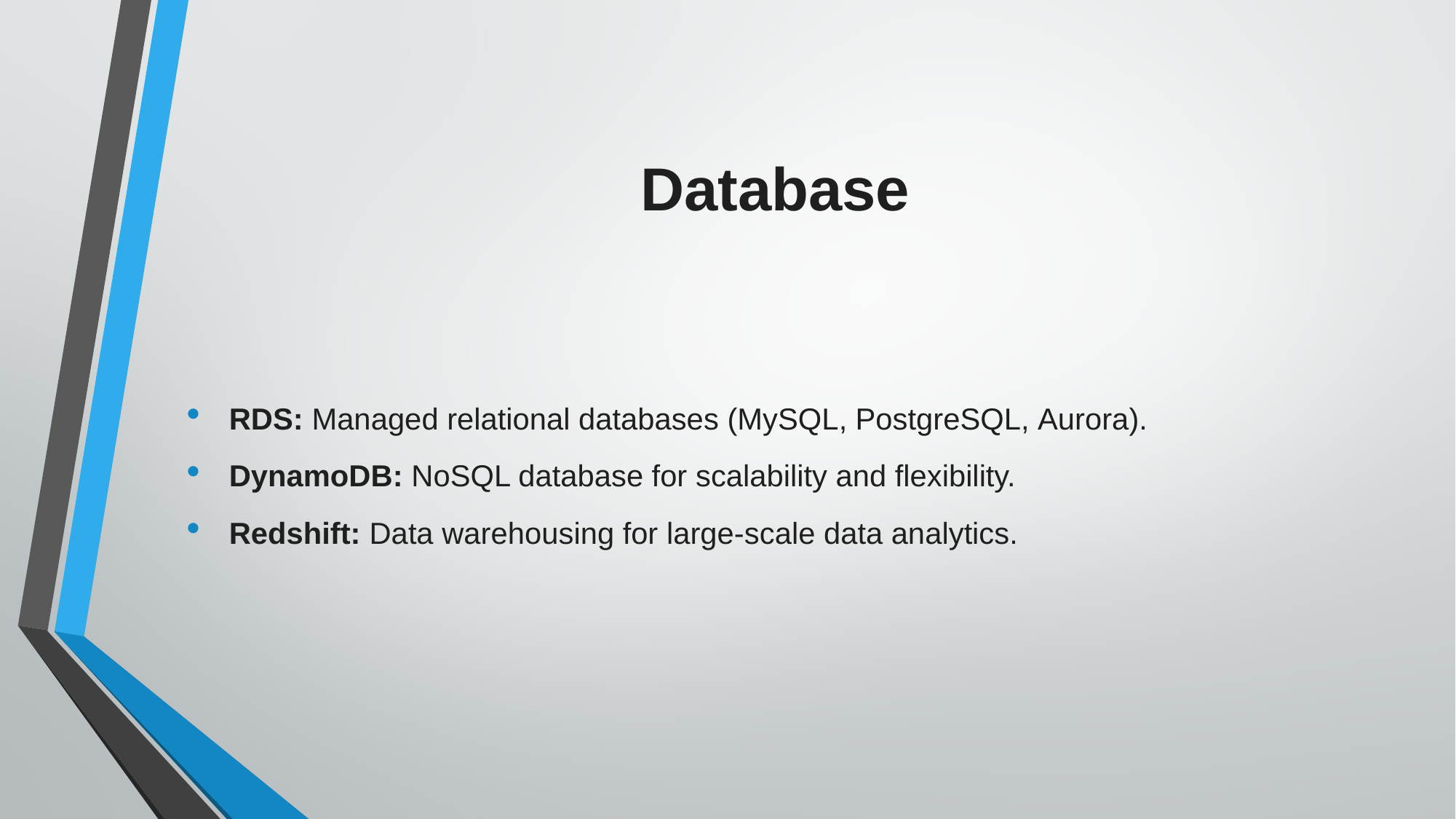

# Database
RDS: Managed relational databases (MySQL, PostgreSQL, Aurora).
DynamoDB: NoSQL database for scalability and flexibility.
Redshift: Data warehousing for large-scale data analytics.